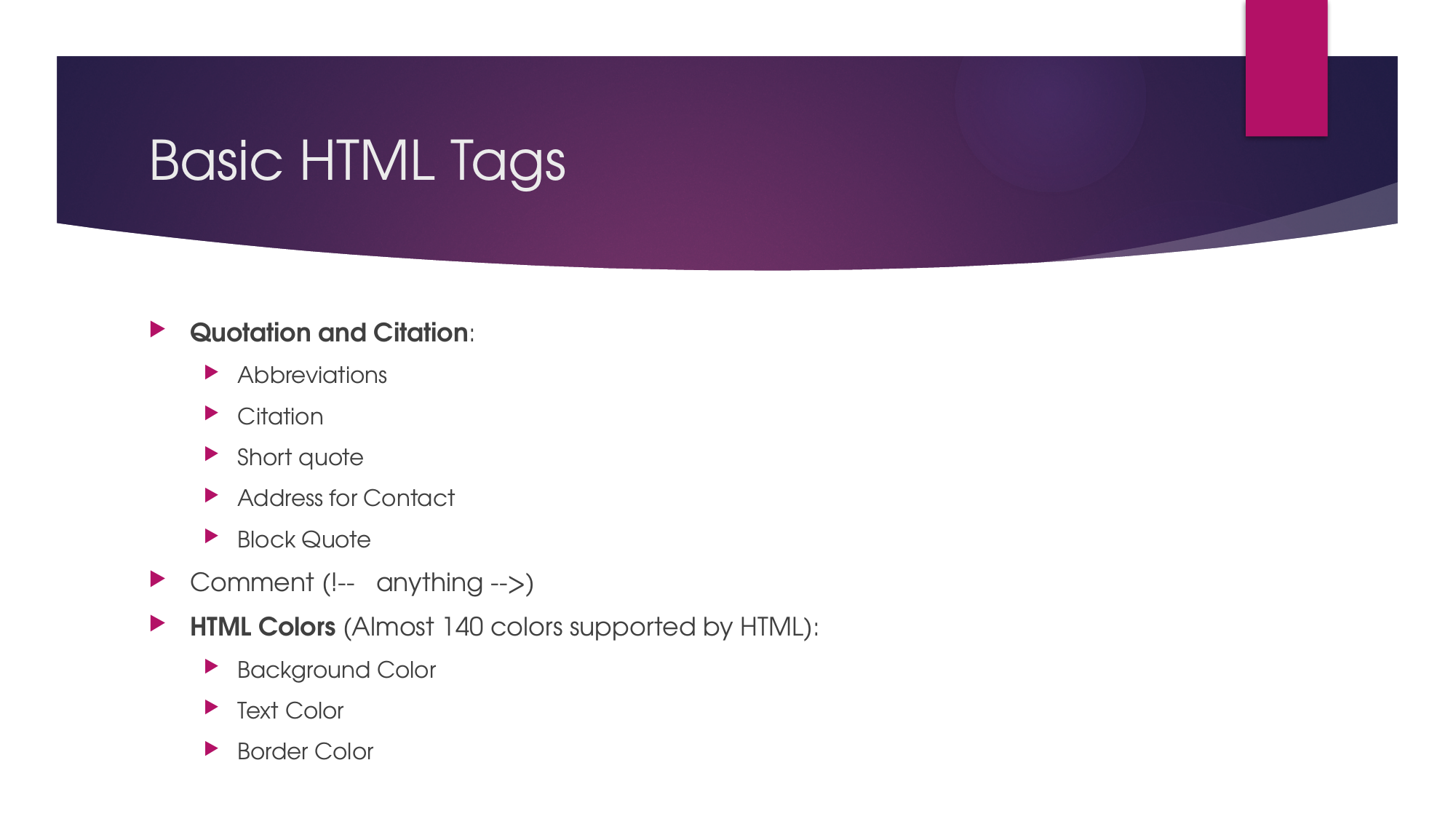

# Basic HTML Tags
Quotation and Citation:
Abbreviations
Citation
Short quote
Address for Contact
Block Quote
Comment (!--   anything -->)
HTML Colors (Almost 140 colors supported by HTML):
Background Color
Text Color
Border Color